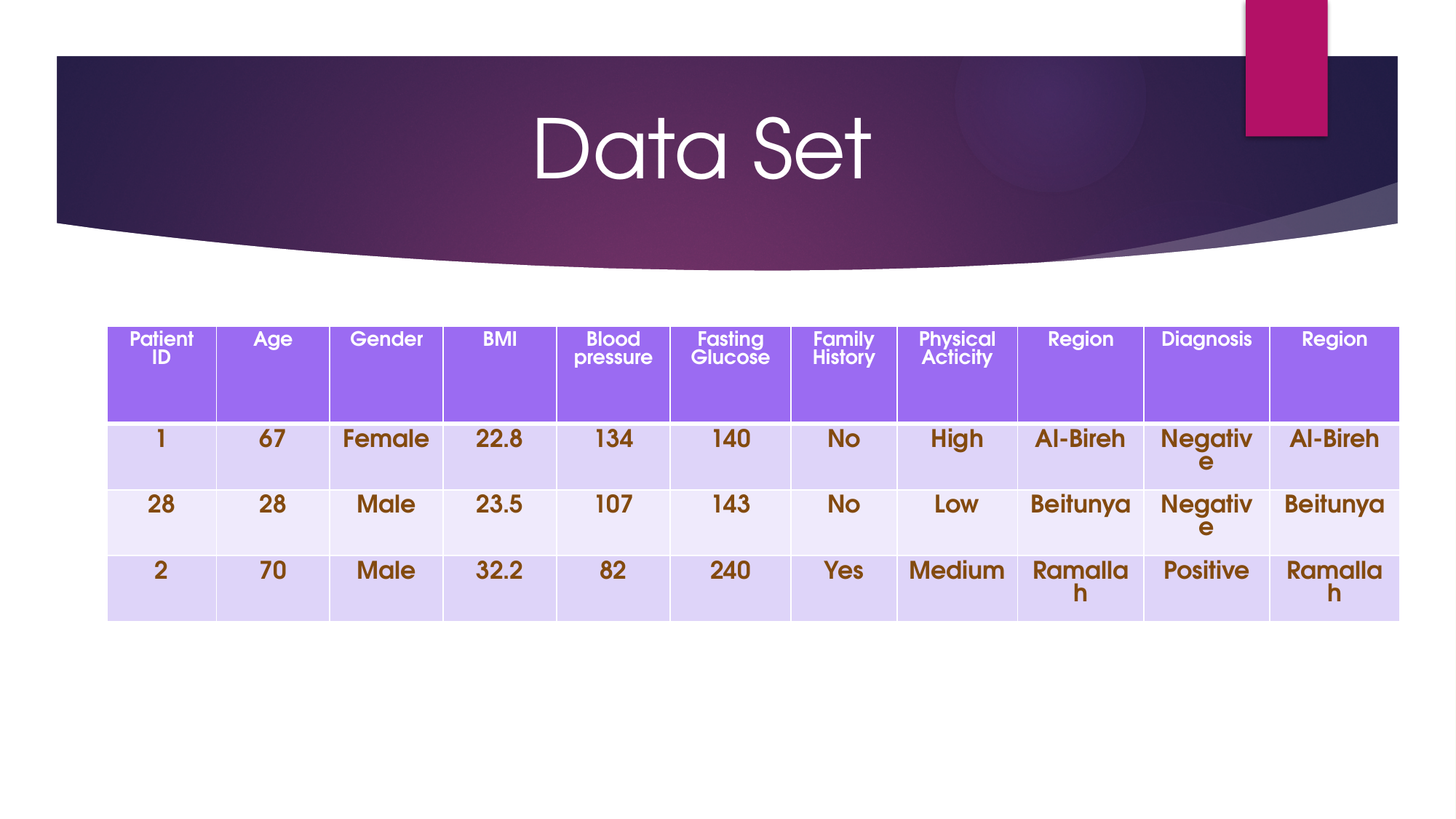

Data Set
| Patient ID | Age | Gender | BMI | Blood pressure | Fasting Glucose | Family History | Physical Acticity | Region | Diagnosis | Region |
| --- | --- | --- | --- | --- | --- | --- | --- | --- | --- | --- |
| 1 | 67 | Female | 22.8 | 134 | 140 | No | High | Al-Bireh | Negative | Al-Bireh |
| 28 | 28 | Male | 23.5 | 107 | 143 | No | Low | Beitunya | Negative | Beitunya |
| 2 | 70 | Male | 32.2 | 82 | 240 | Yes | Medium | Ramallah | Positive | Ramallah |